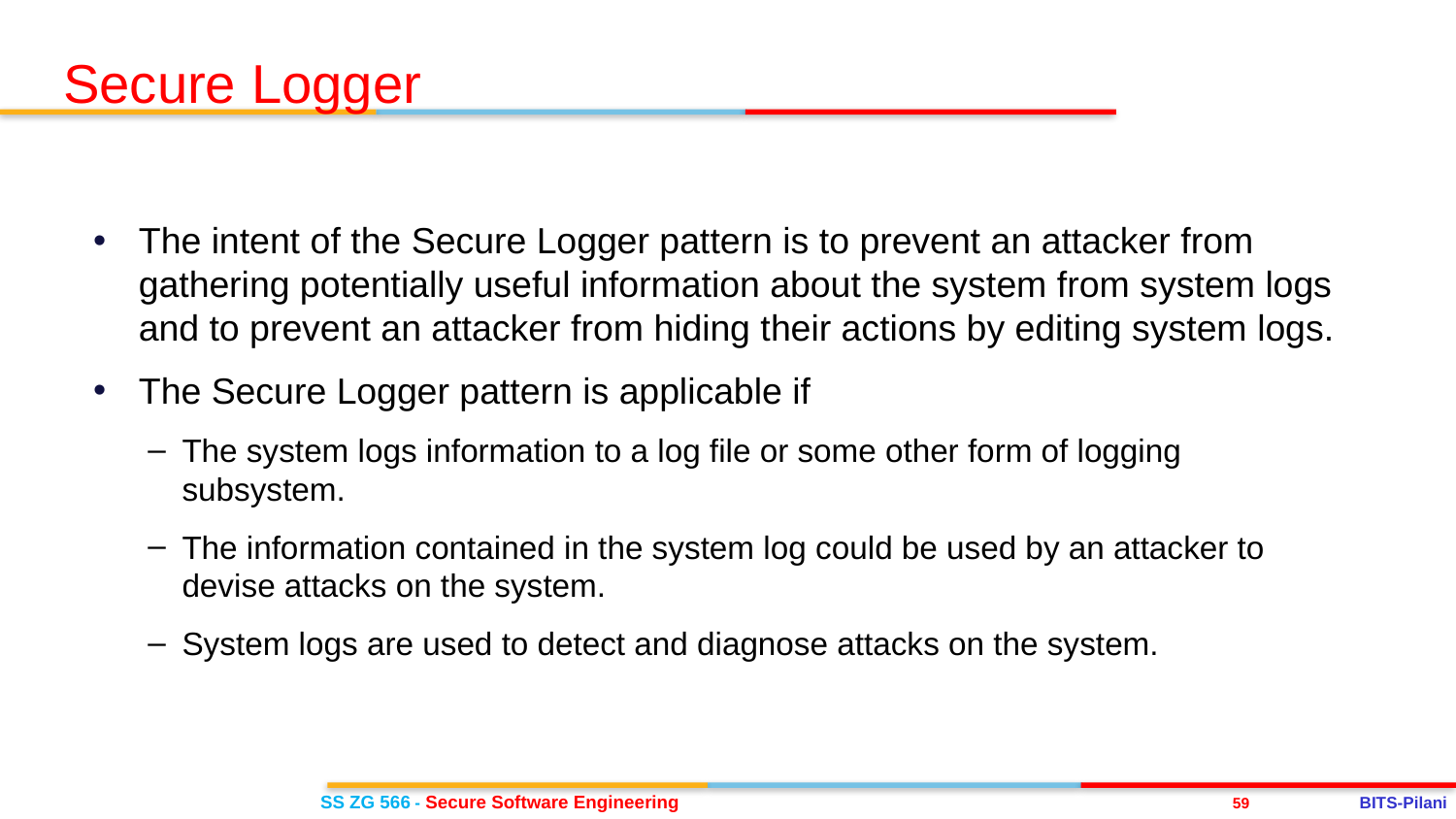

Secure Logger
The intent of the Secure Logger pattern is to prevent an attacker from gathering potentially useful information about the system from system logs and to prevent an attacker from hiding their actions by editing system logs.
The Secure Logger pattern is applicable if
The system logs information to a log file or some other form of logging subsystem.
The information contained in the system log could be used by an attacker to devise attacks on the system.
System logs are used to detect and diagnose attacks on the system.